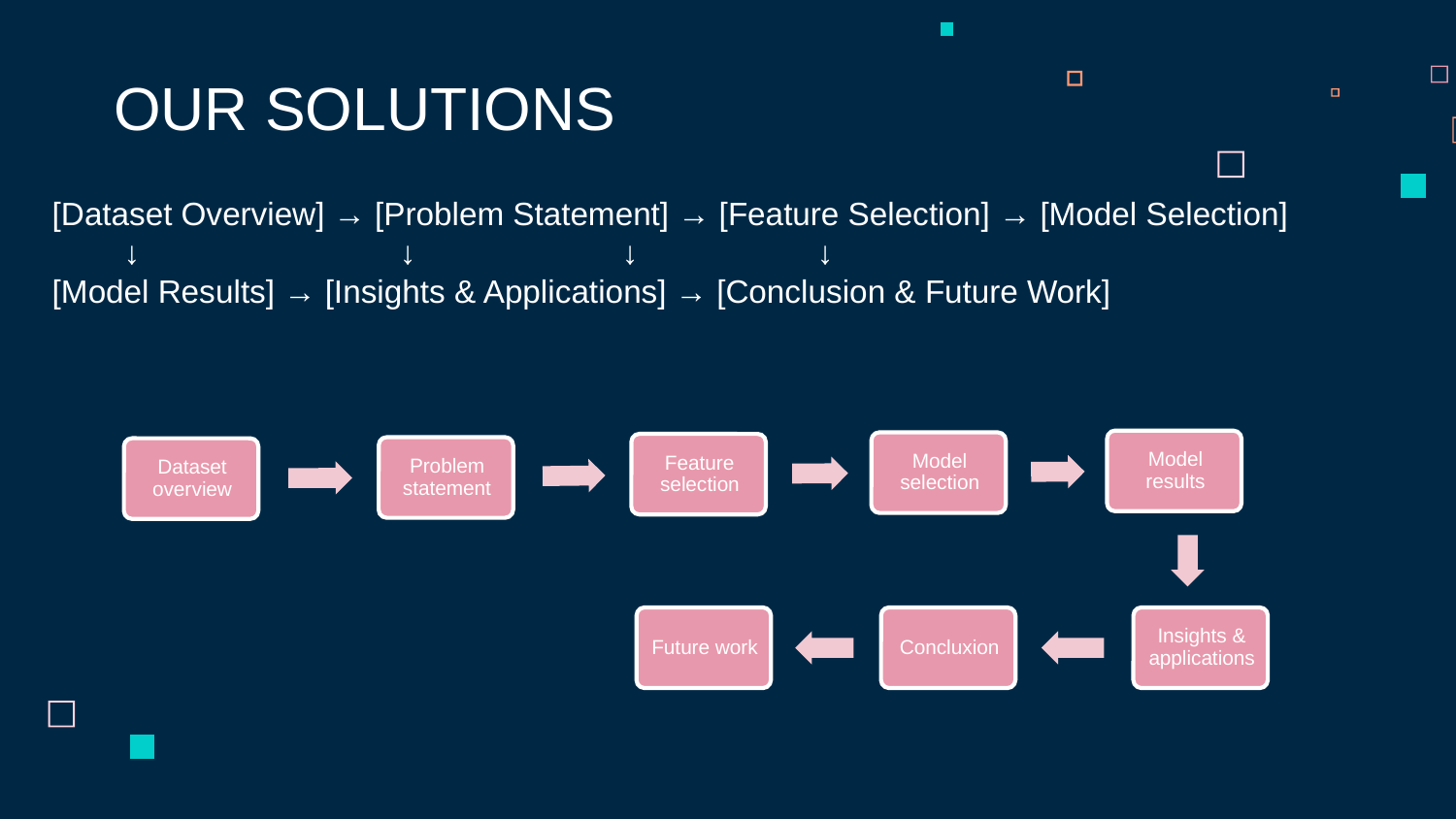

OUR SOLUTIONS
Dataset overview

Problem statement

Feature selection

Model selection

Model results

Insights & applications

Concluxion

Future work
[Dataset Overview] → [Problem Statement] → [Feature Selection] → [Model Selection]
        ↓                             ↓                       ↓                    ↓
[Model Results] → [Insights & Applications] → [Conclusion & Future Work]